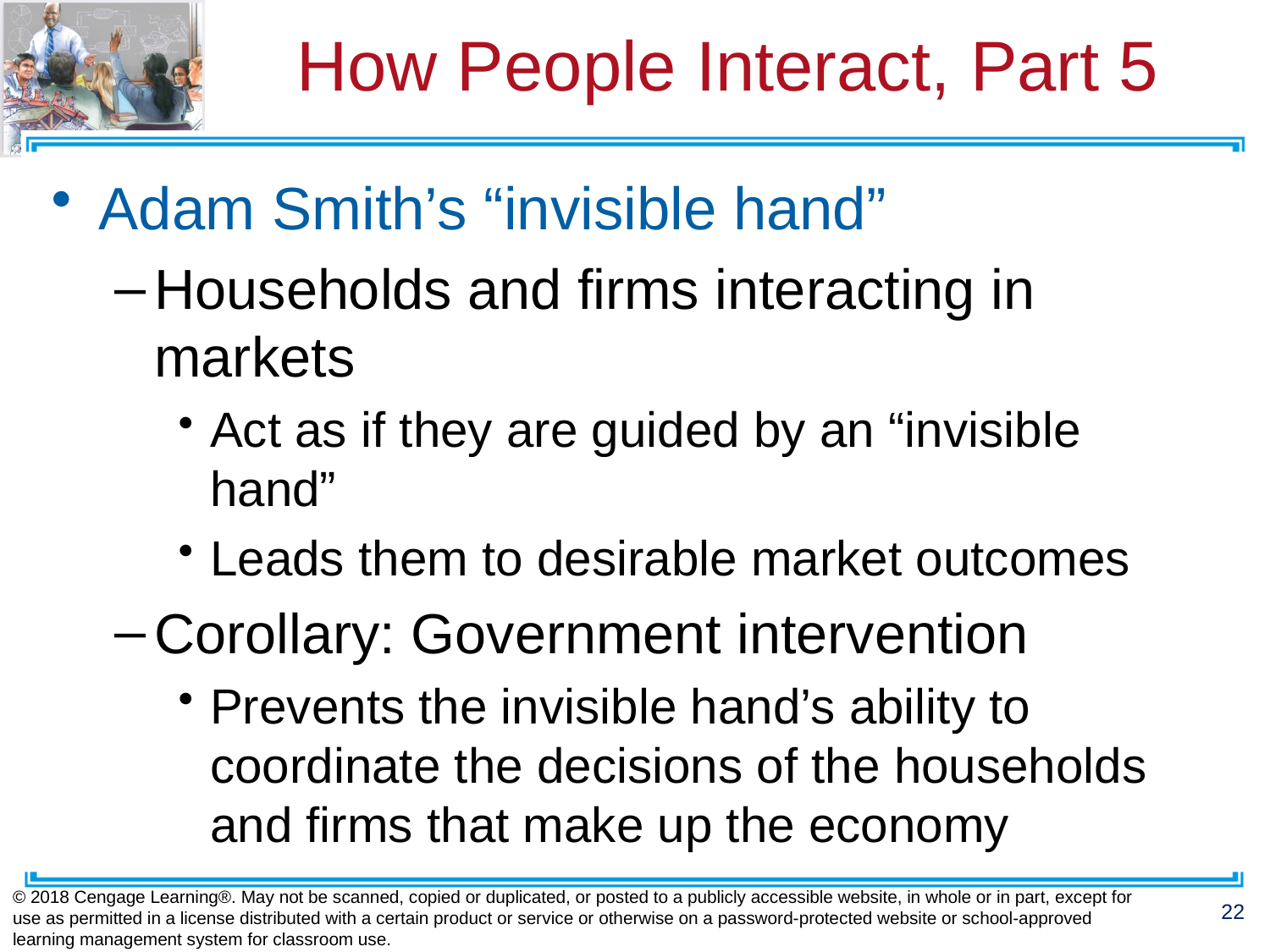

# How People Interact, Part 5
Adam Smith’s “invisible hand”
Households and firms interacting in markets
Act as if they are guided by an “invisible hand”
Leads them to desirable market outcomes
Corollary: Government intervention
Prevents the invisible hand’s ability to coordinate the decisions of the households and firms that make up the economy
© 2018 Cengage Learning®. May not be scanned, copied or duplicated, or posted to a publicly accessible website, in whole or in part, except for use as permitted in a license distributed with a certain product or service or otherwise on a password-protected website or school-approved learning management system for classroom use.
22